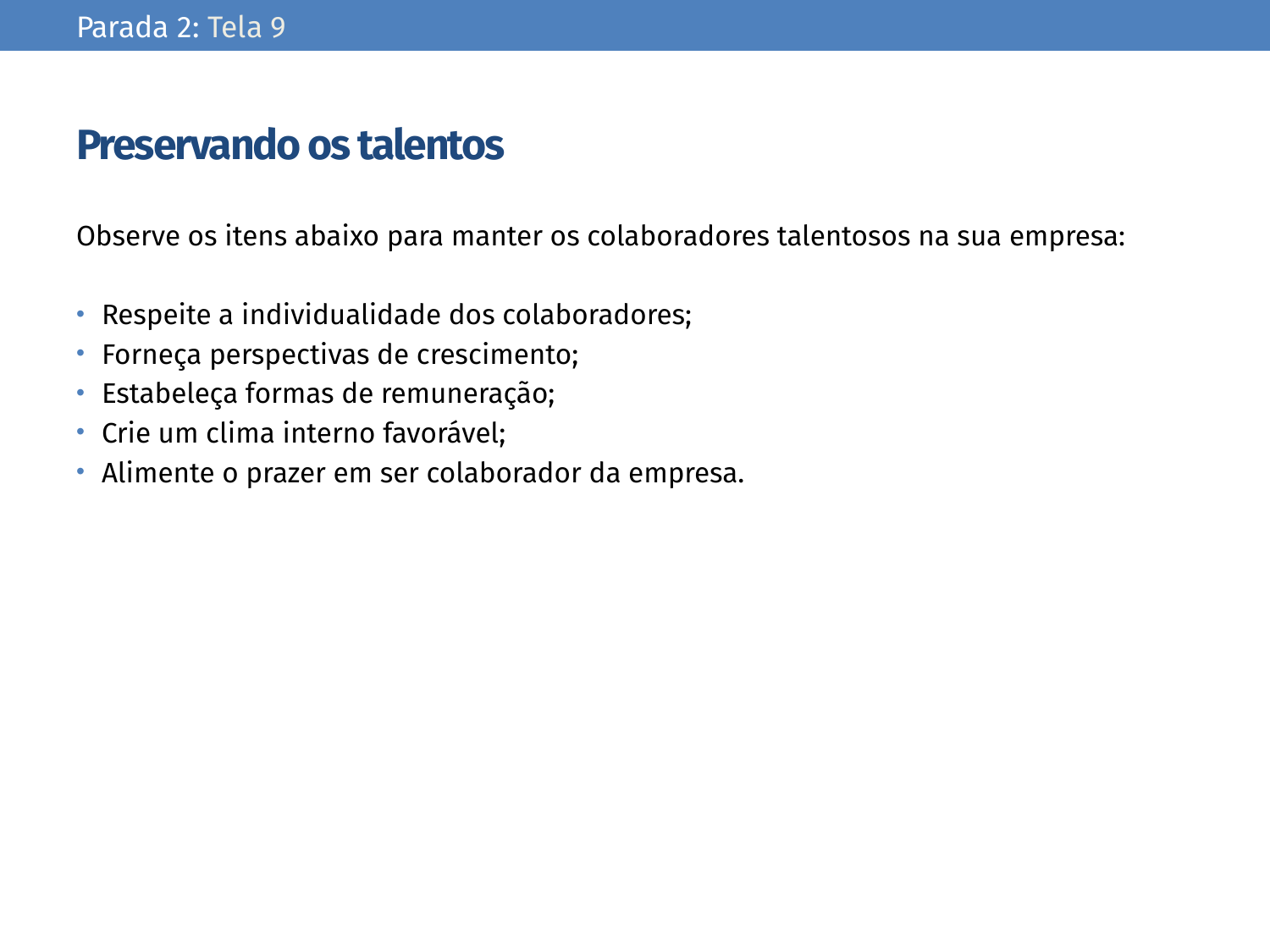

Parada 2: Tela 9
# Preservando os talentos
Observe os itens abaixo para manter os colaboradores talentosos na sua empresa:

Respeite a individualidade dos colaboradores;
Forneça perspectivas de crescimento;
Estabeleça formas de remuneração;
Crie um clima interno favorável;
Alimente o prazer em ser colaborador da empresa.